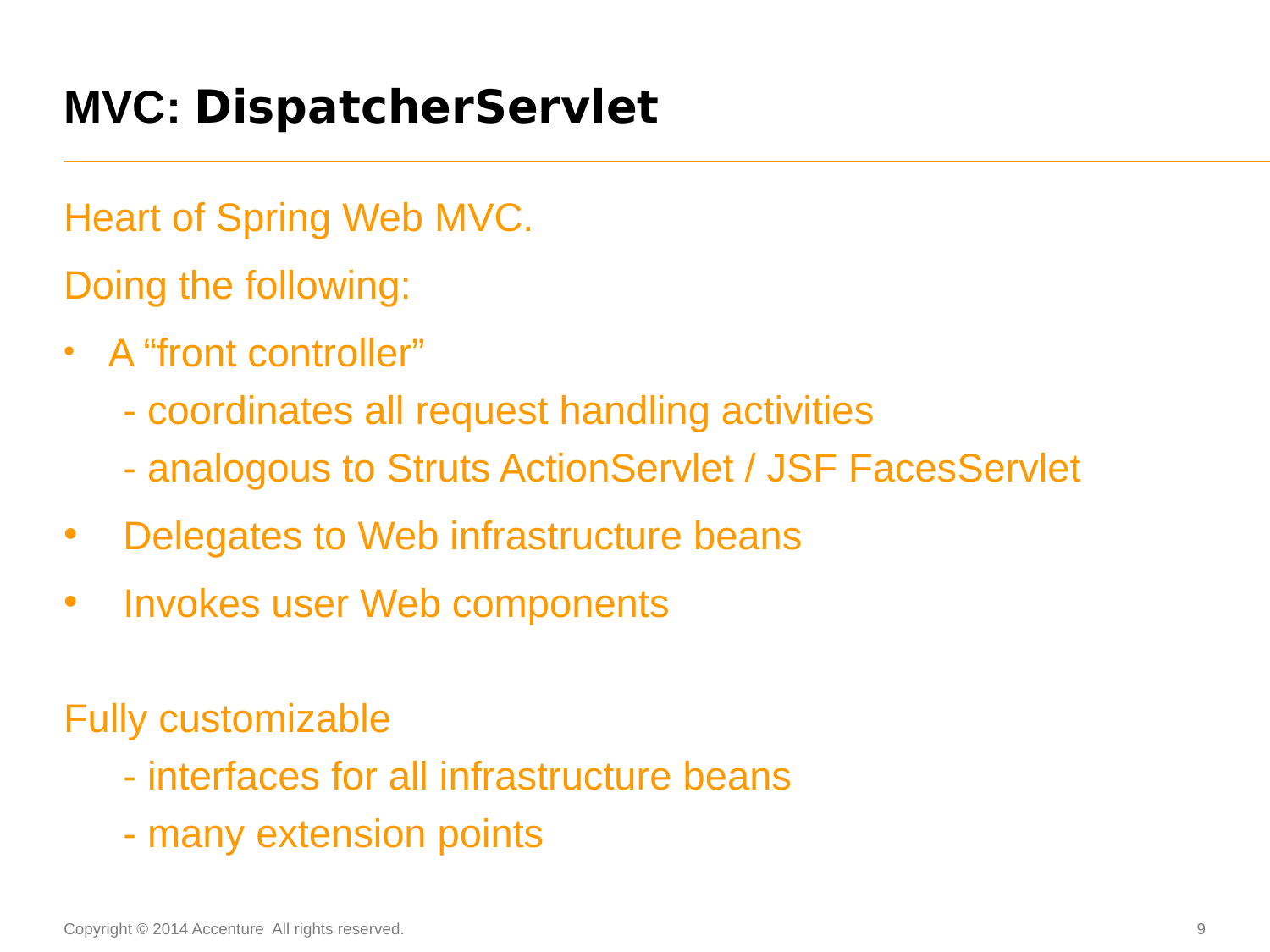

# MVC: DispatcherServlet
Heart of Spring Web MVC.
Doing the following:
A “front controller”
- coordinates all request handling activities
- analogous to Struts ActionServlet / JSF FacesServlet
Delegates to Web infrastructure beans
Invokes user Web components
Fully customizable
- interfaces for all infrastructure beans
- many extension points